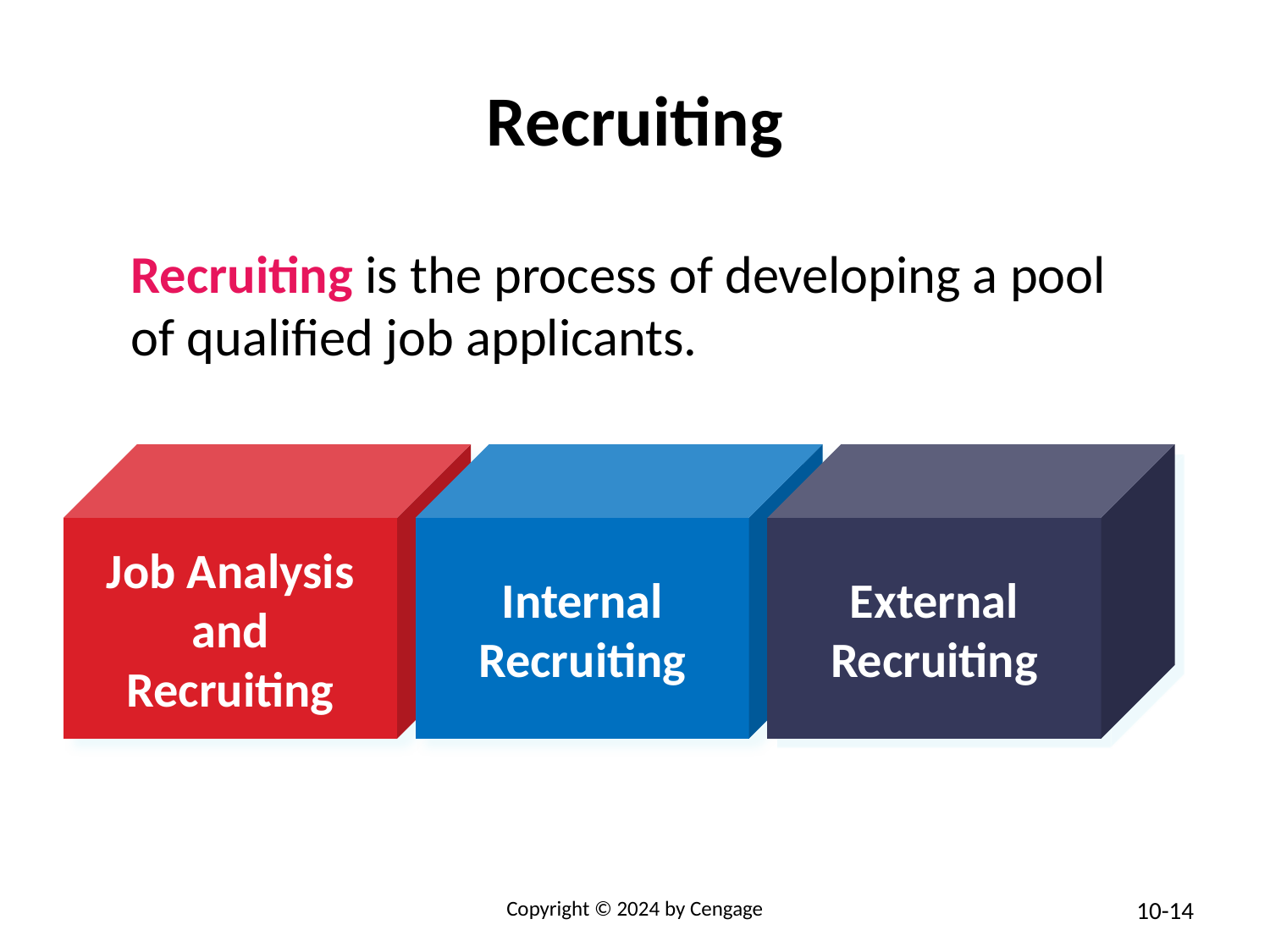

# Recruiting
Recruiting is the process of developing a pool of qualified job applicants.
Job Analysis
and
Recruiting
Internal
Recruiting
External
Recruiting
14
Copyright © 2024 by Cengage
10-14